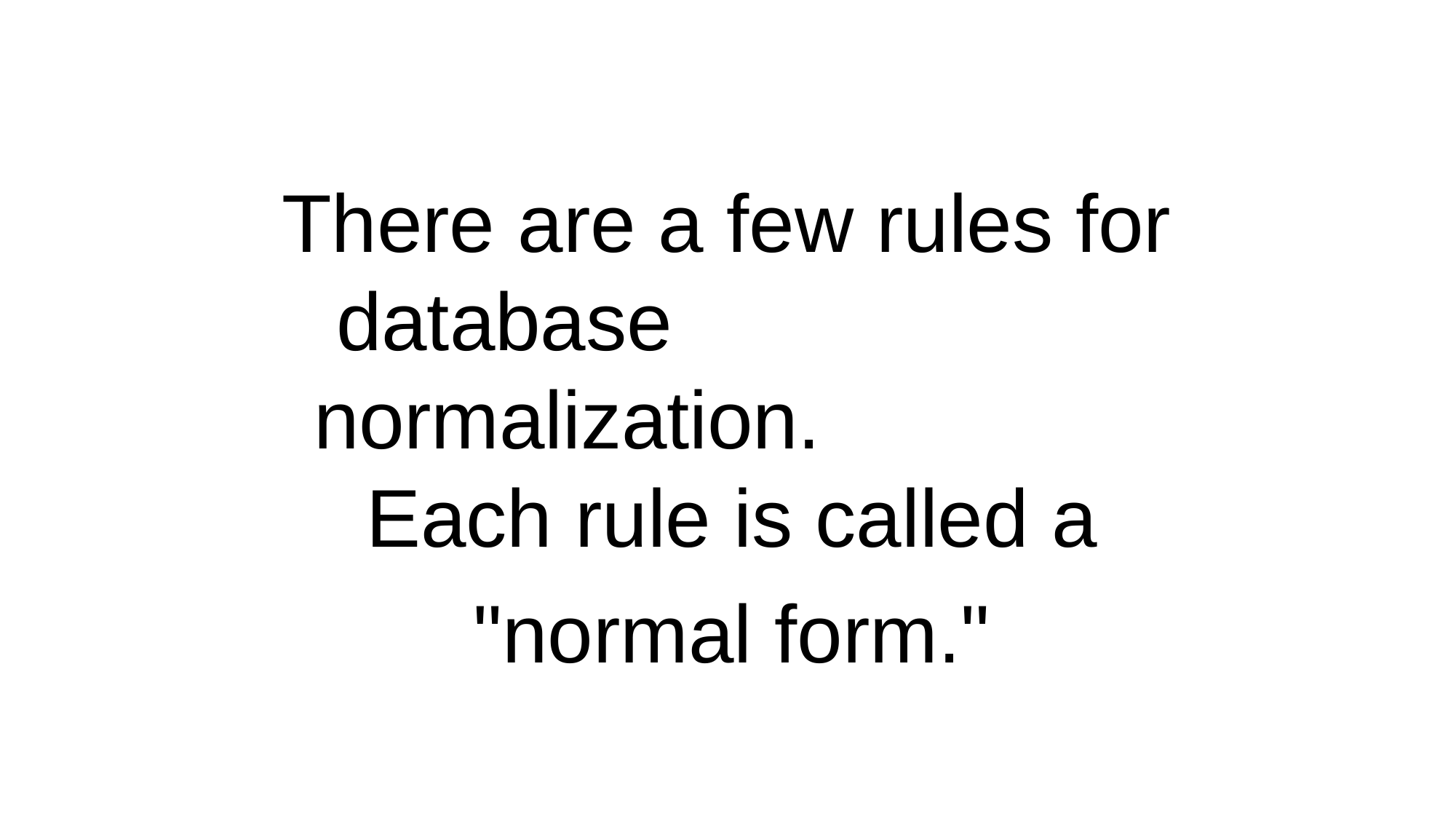

There are a few rules for  database normalization.
Each rule is called a
"normal form."